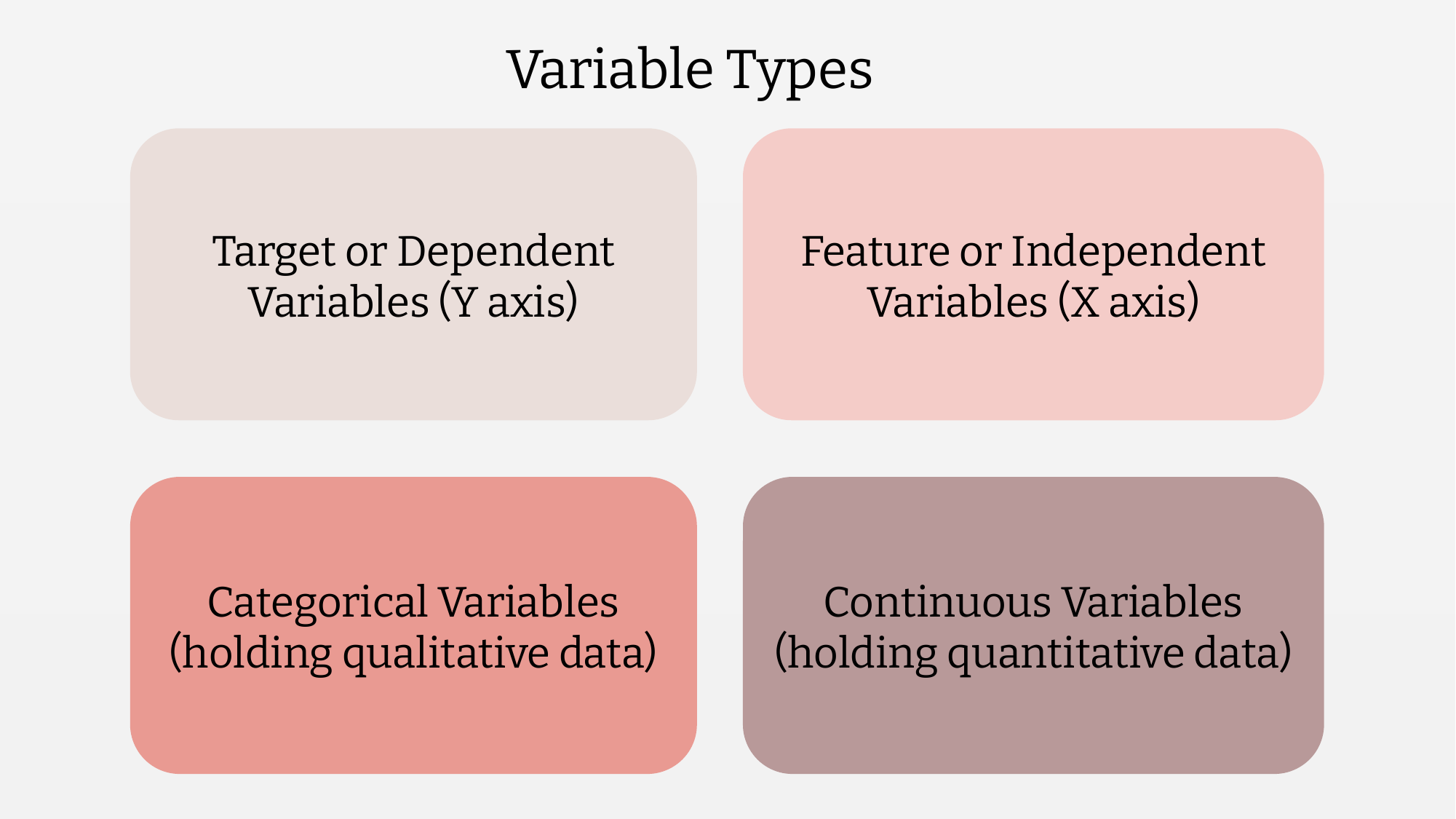

Variable Types

Target or Dependent Variables (Y axis)
Feature or Independent Variables (X axis)
Categorical Variables
(holding qualitative data)
Continuous Variables (holding quantitative data)